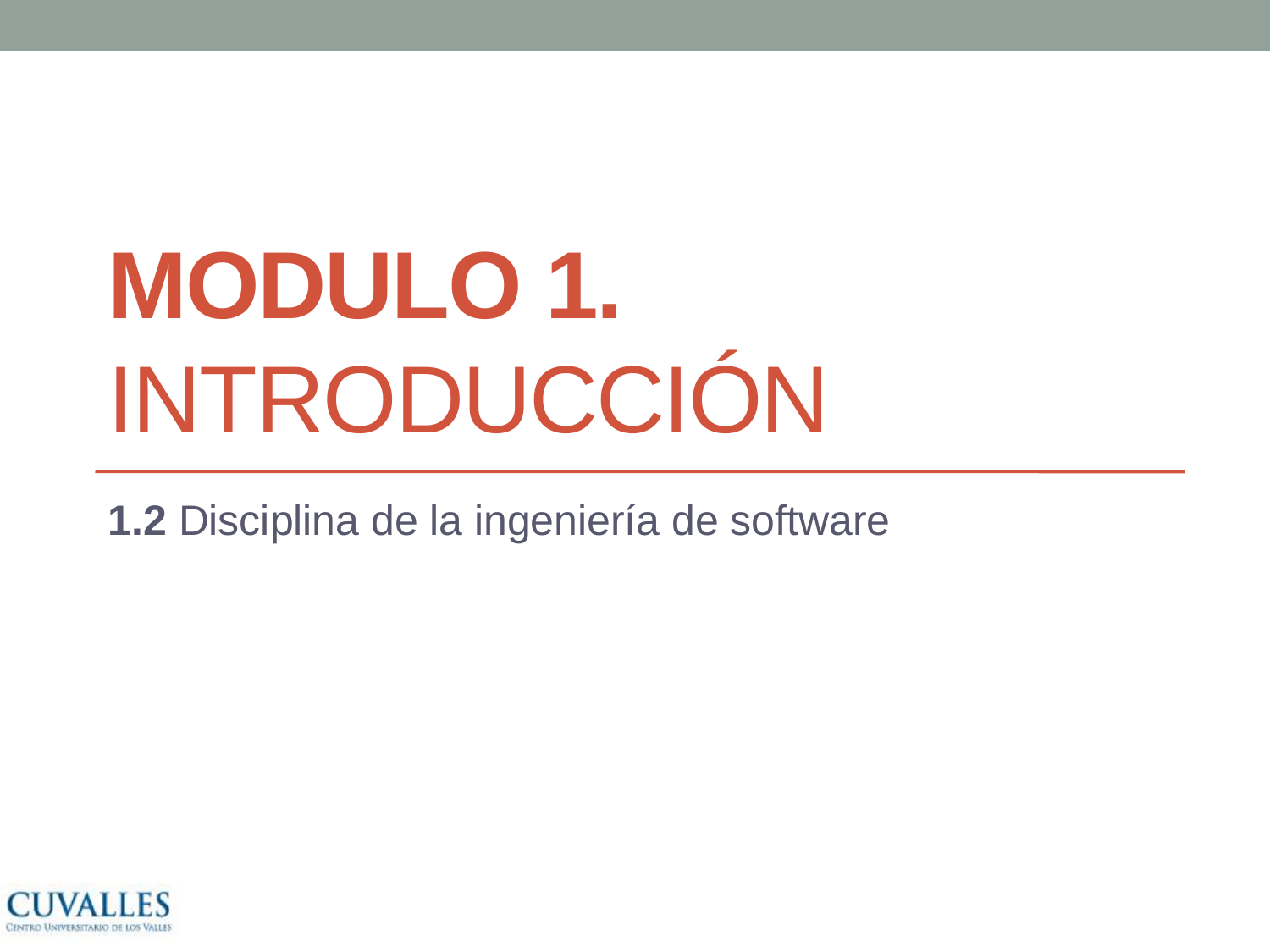

# MODULO 1. Introducción
1.2 Disciplina de la ingeniería de software